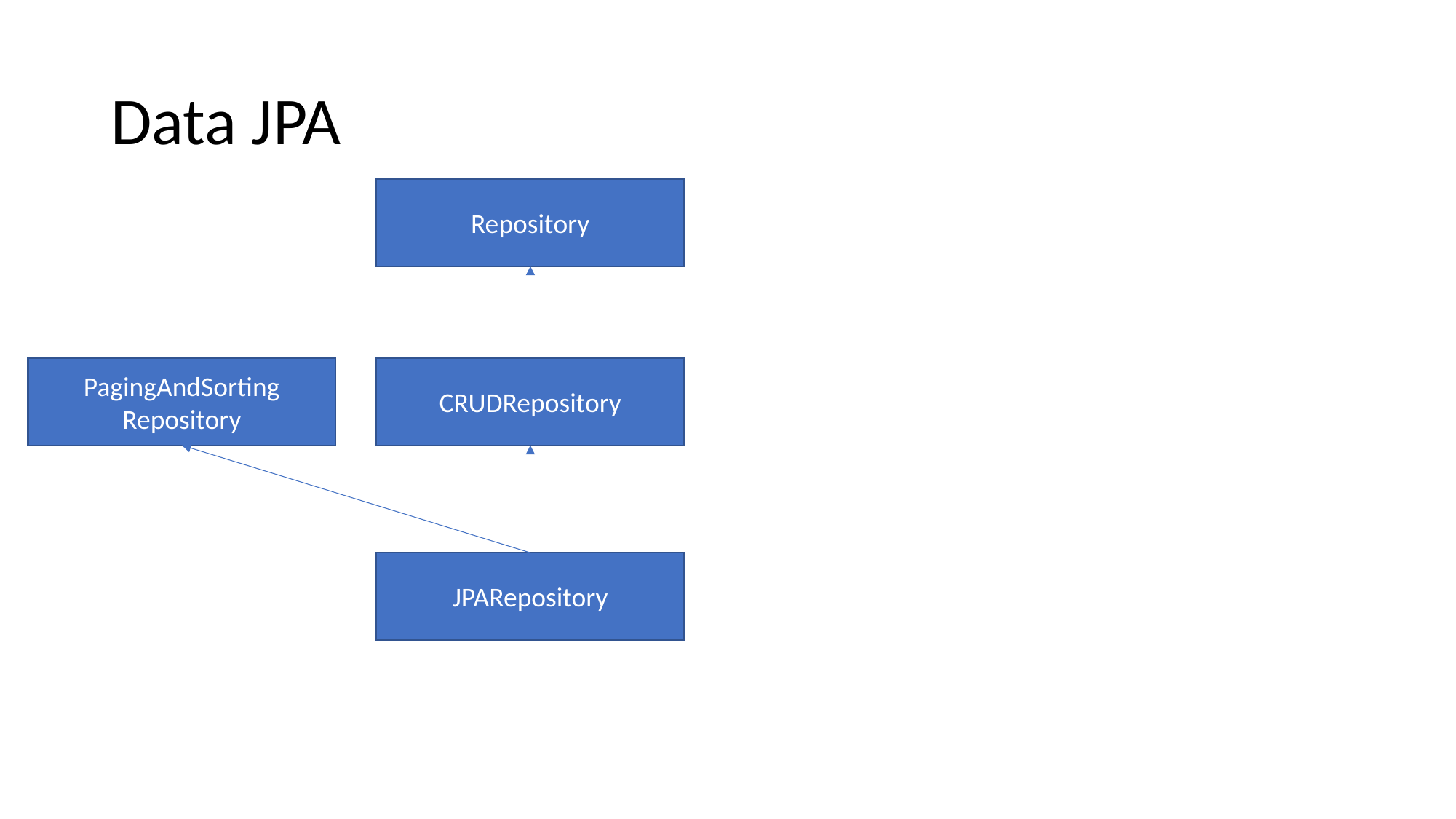

# Data JPA
Repository
PagingAndSorting
Repository
CRUDRepository
JPARepository